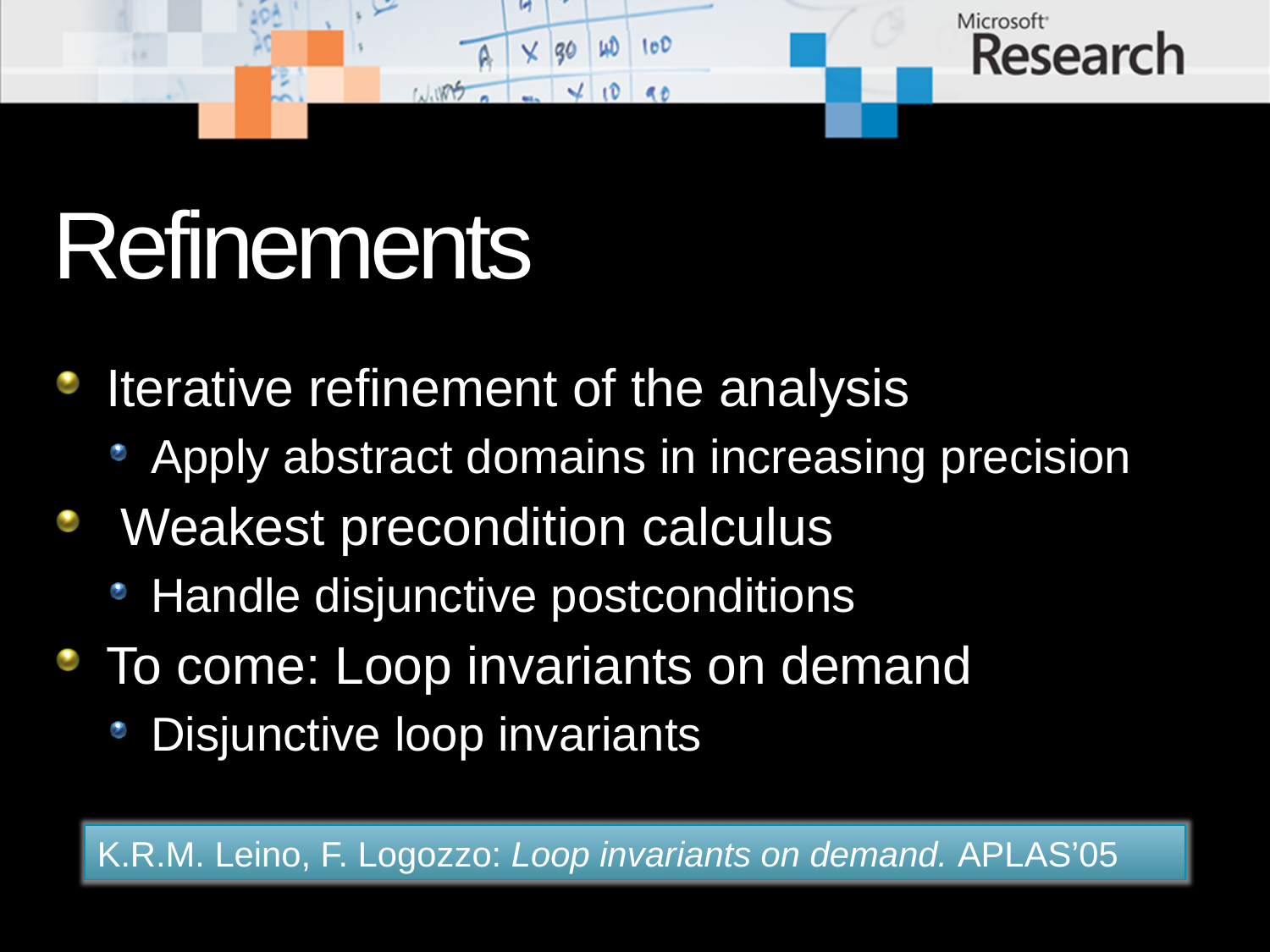

# Refinements
Iterative refinement of the analysis
Apply abstract domains in increasing precision
 Weakest precondition calculus
Handle disjunctive postconditions
To come: Loop invariants on demand
Disjunctive loop invariants
K.R.M. Leino, F. Logozzo: Loop invariants on demand. APLAS’05